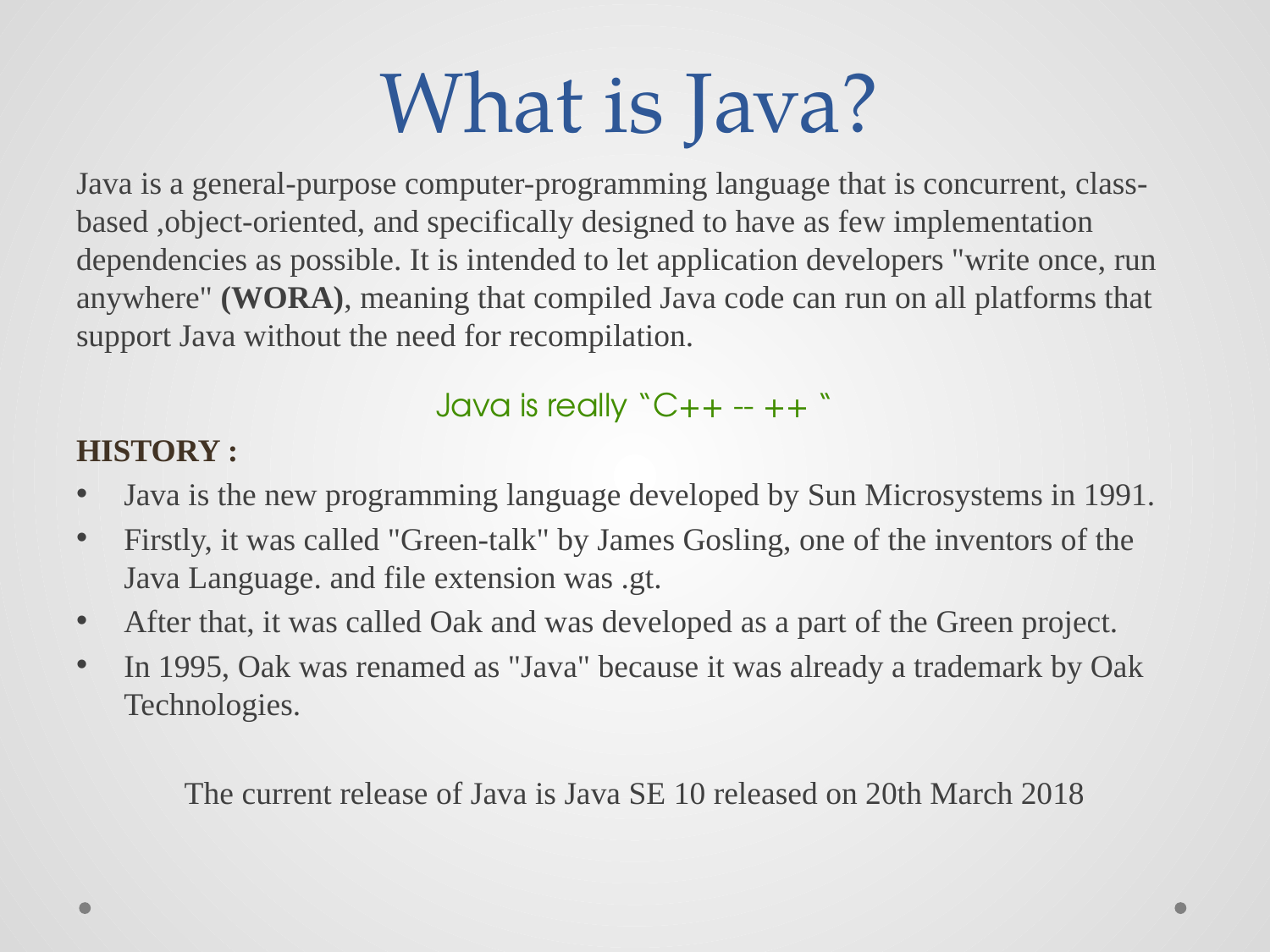

# What is Java?
Java is a general-purpose computer-programming language that is concurrent, class-based ,object-oriented, and specifically designed to have as few implementation dependencies as possible. It is intended to let application developers "write once, run anywhere" (WORA), meaning that compiled Java code can run on all platforms that support Java without the need for recompilation.

Java is really “C++ -- ++ “
HISTORY :
Java is the new programming language developed by Sun Microsystems in 1991.
Firstly, it was called "Green-talk" by James Gosling, one of the inventors of the Java Language. and file extension was .gt.
After that, it was called Oak and was developed as a part of the Green project.
In 1995, Oak was renamed as "Java" because it was already a trademark by Oak Technologies.

The current release of Java is Java SE 10 released on 20th March 2018